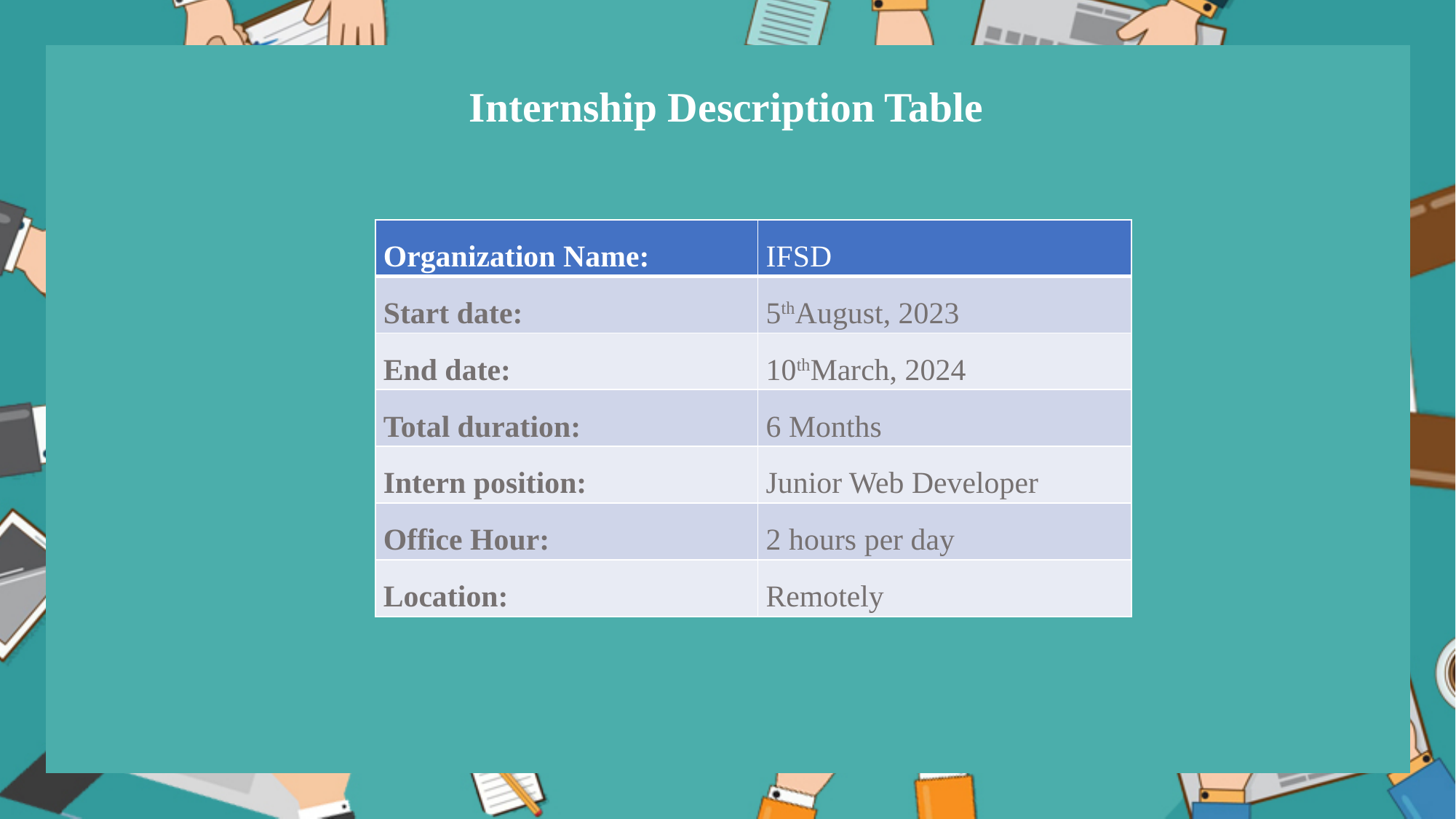

Internship Description Table
| Organization Name: | IFSD |
| --- | --- |
| Start date: | 5thAugust, 2023 |
| End date: | 10thMarch, 2024 |
| Total duration: | 6 Months |
| Intern position: | Junior Web Developer |
| Office Hour: | 2 hours per day |
| Location: | Remotely |